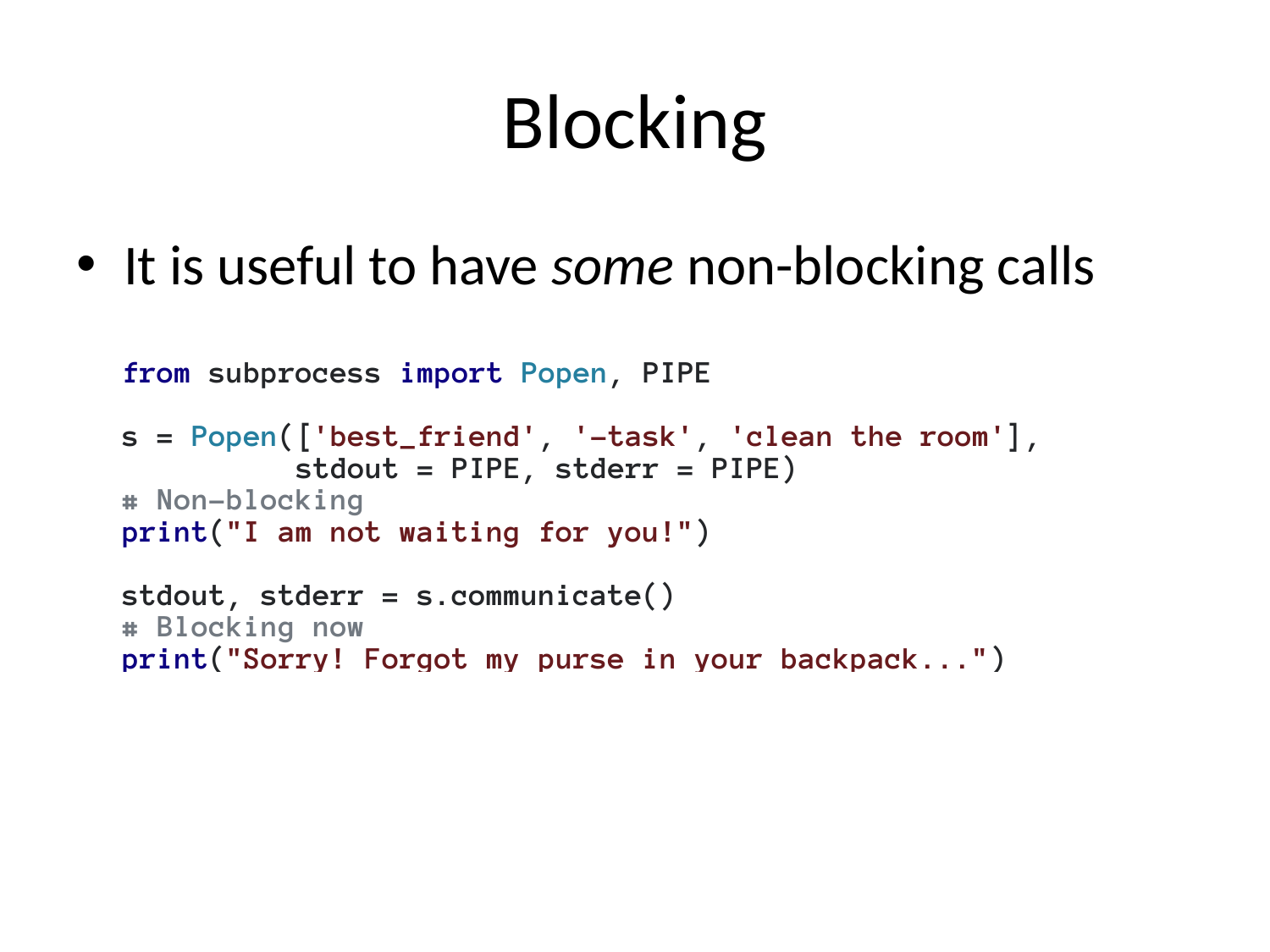

# Blocking
It is useful to have some non-blocking calls
| from subprocess import Popen, PIPE   s = Popen(['best\_friend', '-task', 'clean the room'], stdout = PIPE, stderr = PIPE) # Non-blocking print("I am not waiting for you!")   stdout, stderr = s.communicate() # Blocking now print("Sorry! Forgot my purse in your backpack...") |
| --- |